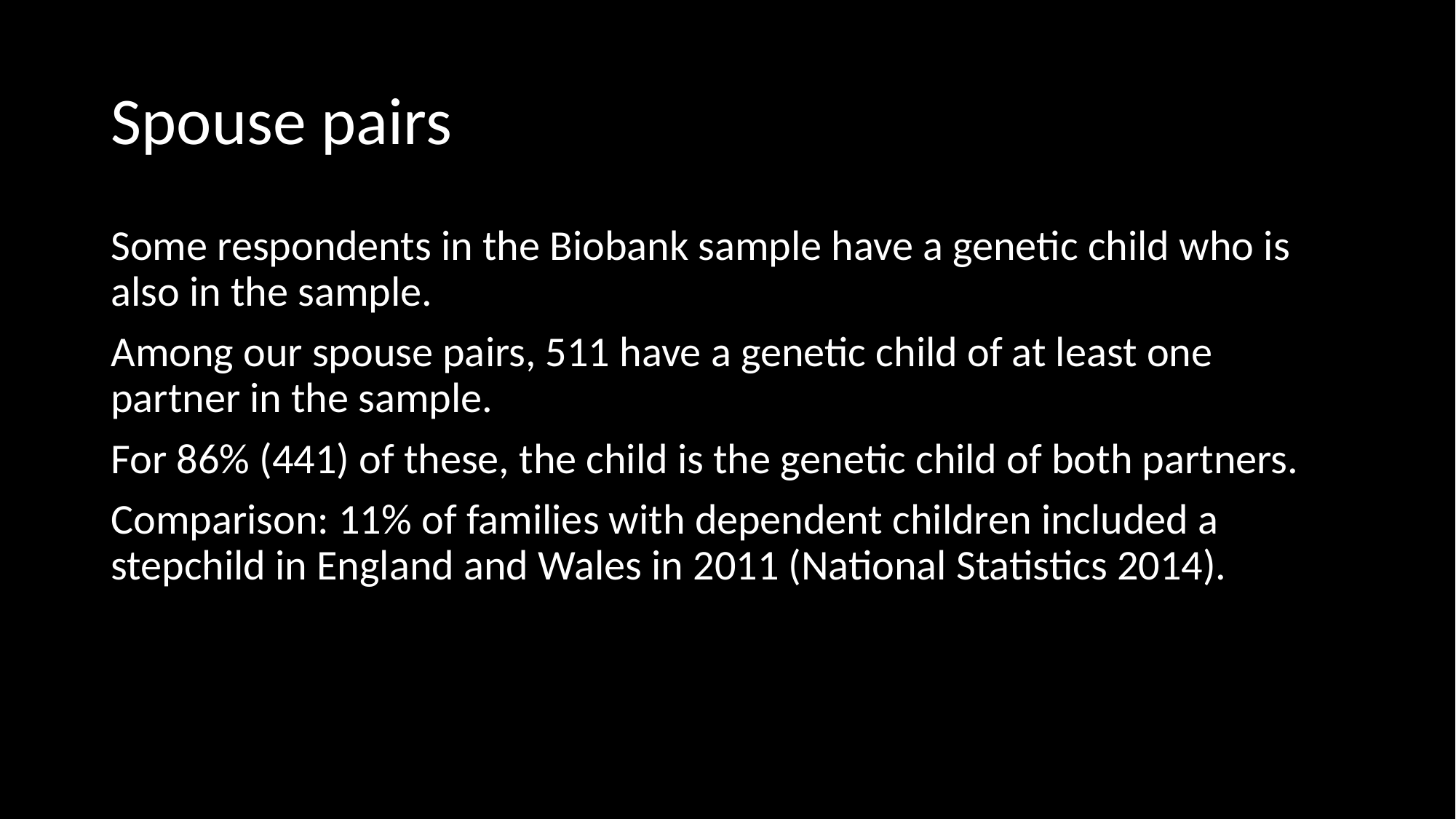

# Spouse pairs
Some respondents in the Biobank sample have a genetic child who is also in the sample.
Among our spouse pairs, 511 have a genetic child of at least one partner in the sample.
For 86% (441) of these, the child is the genetic child of both partners.
Comparison: 11% of families with dependent children included a stepchild in England and Wales in 2011 (National Statistics 2014).